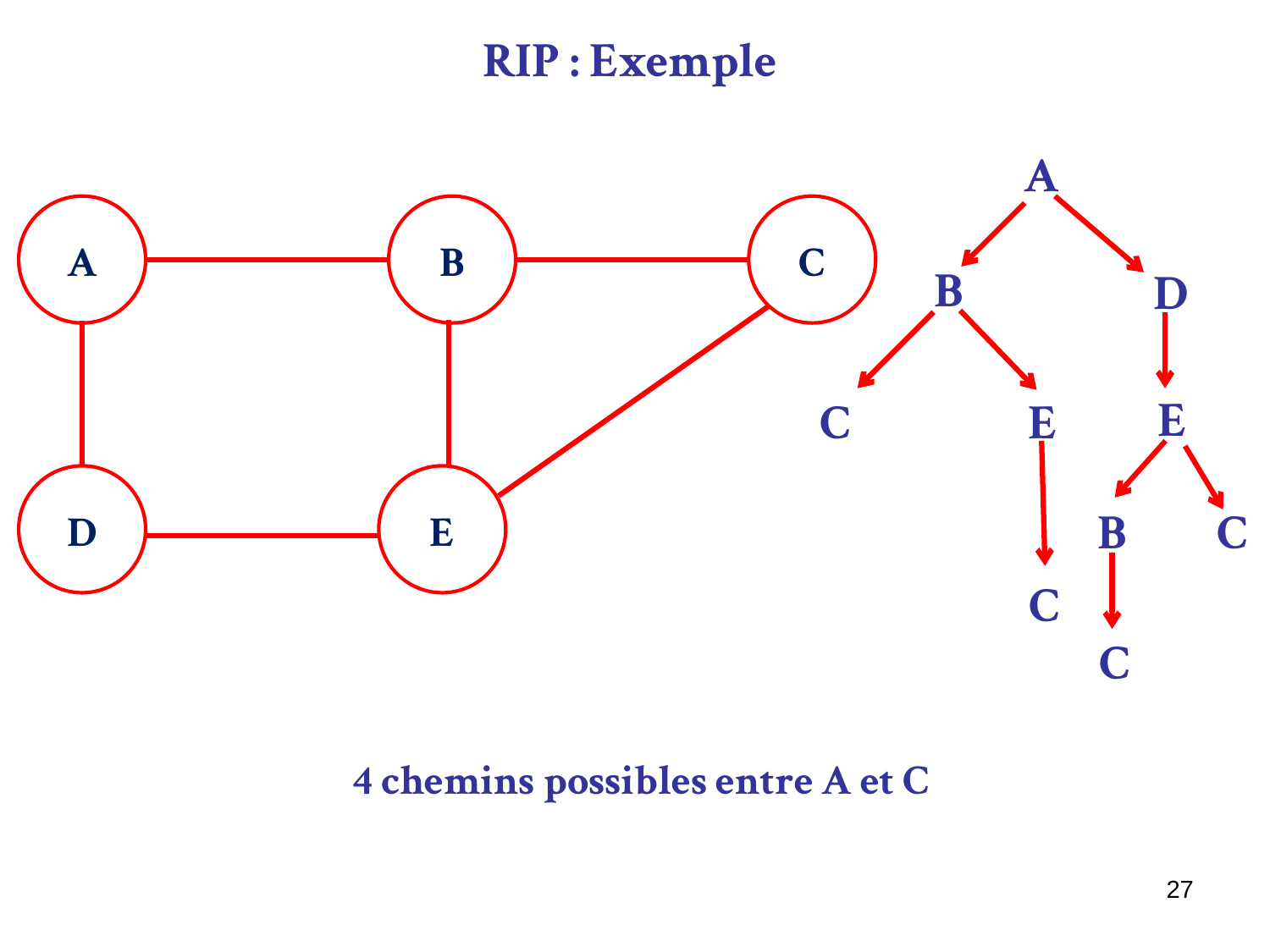

# RIP : Exemple
A
A
B
C
D
E
B
D
E
C
E
C
B
C
C
4 chemins possibles entre A et C
27